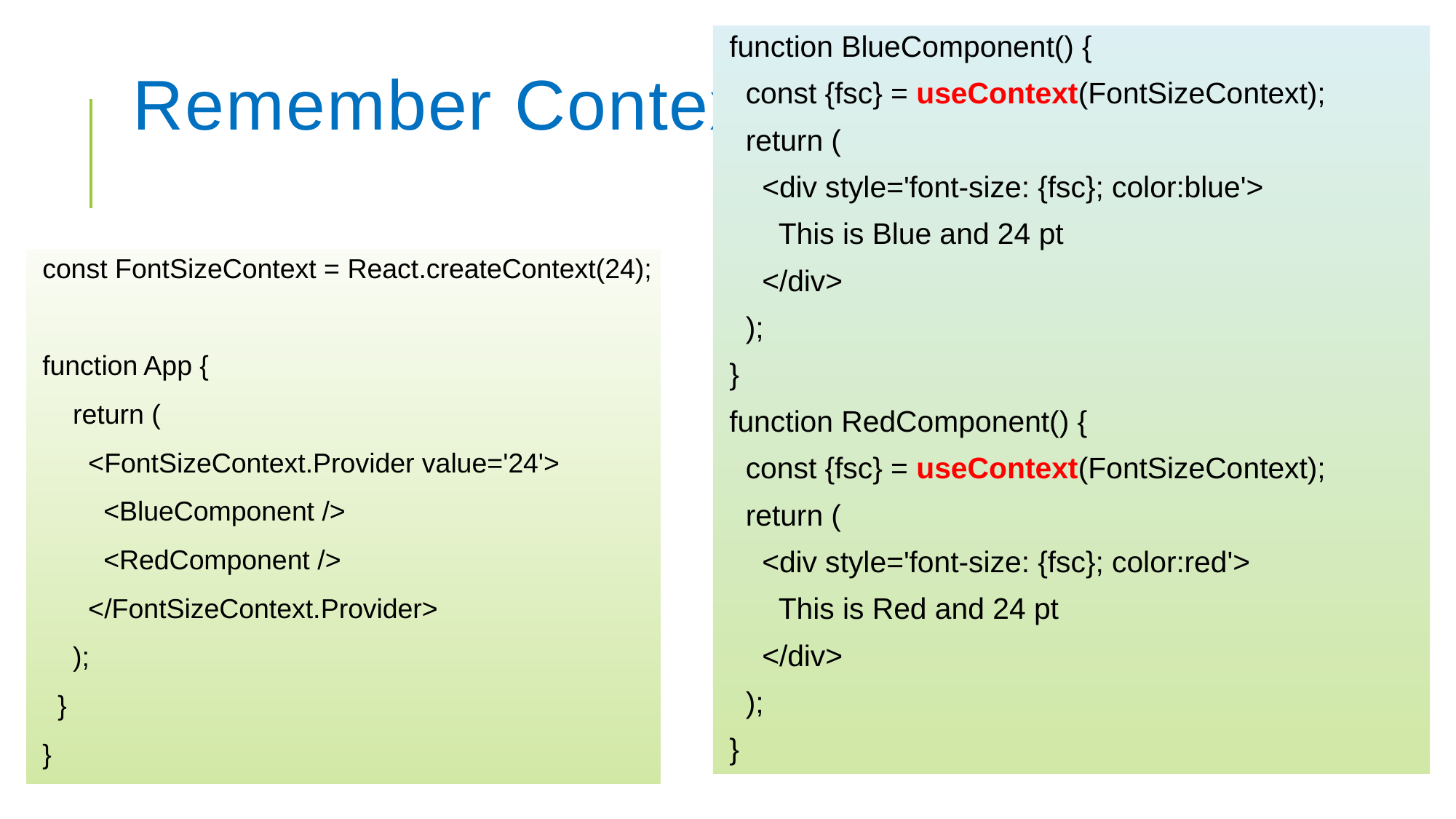

function BlueComponent() {
  const {fsc} = useContext(FontSizeContext);
  return (
    <div style='font-size: {fsc}; color:blue'>
      This is Blue and 24 pt
    </div>
  );
}
function RedComponent() {
  const {fsc} = useContext(FontSizeContext);
  return (
    <div style='font-size: {fsc}; color:red'>
      This is Red and 24 pt
    </div>
  );
}
# Remember Context?
const FontSizeContext = React.createContext(24);

function App {
    return (
      <FontSizeContext.Provider value='24'>
        <BlueComponent />
        <RedComponent />
      </FontSizeContext.Provider>
    );
  }
}